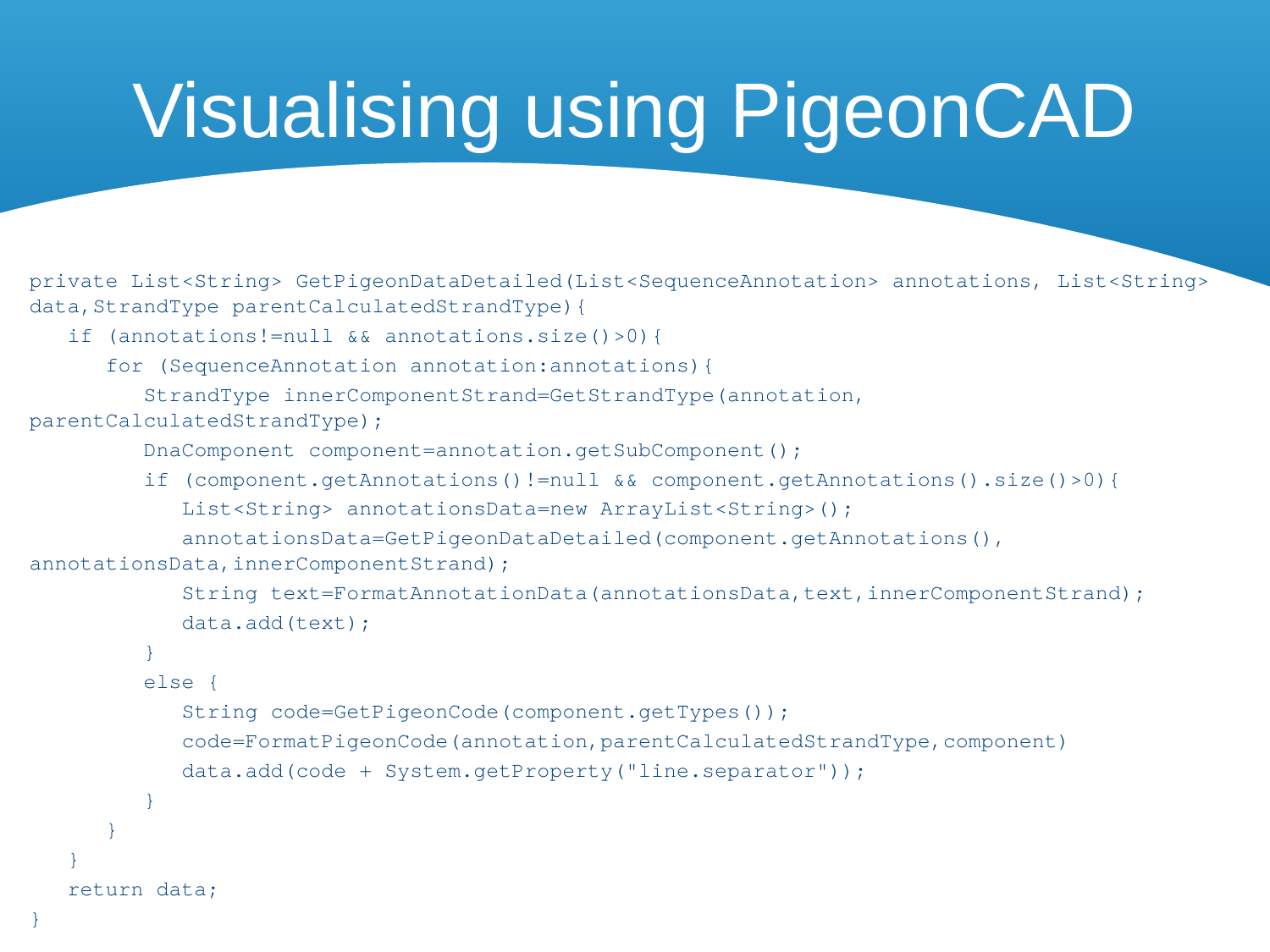

# Visualising using PigeonCAD
private List<String> GetPigeonDataDetailed(List<SequenceAnnotation> annotations, List<String> data,StrandType parentCalculatedStrandType){
   if (annotations!=null && annotations.size()>0){
      for (SequenceAnnotation annotation:annotations){
         StrandType innerComponentStrand=GetStrandType(annotation, parentCalculatedStrandType);
         DnaComponent component=annotation.getSubComponent();
         if (component.getAnnotations()!=null && component.getAnnotations().size()>0){
            List<String> annotationsData=new ArrayList<String>();
            annotationsData=GetPigeonDataDetailed(component.getAnnotations(), annotationsData,innerComponentStrand);
            String text=FormatAnnotationData(annotationsData,text,innerComponentStrand);
            data.add(text);
         }
         else {
            String code=GetPigeonCode(component.getTypes());
            code=FormatPigeonCode(annotation,parentCalculatedStrandType,component)
            data.add(code + System.getProperty("line.separator"));
         }
      }
   }
   return data;
}